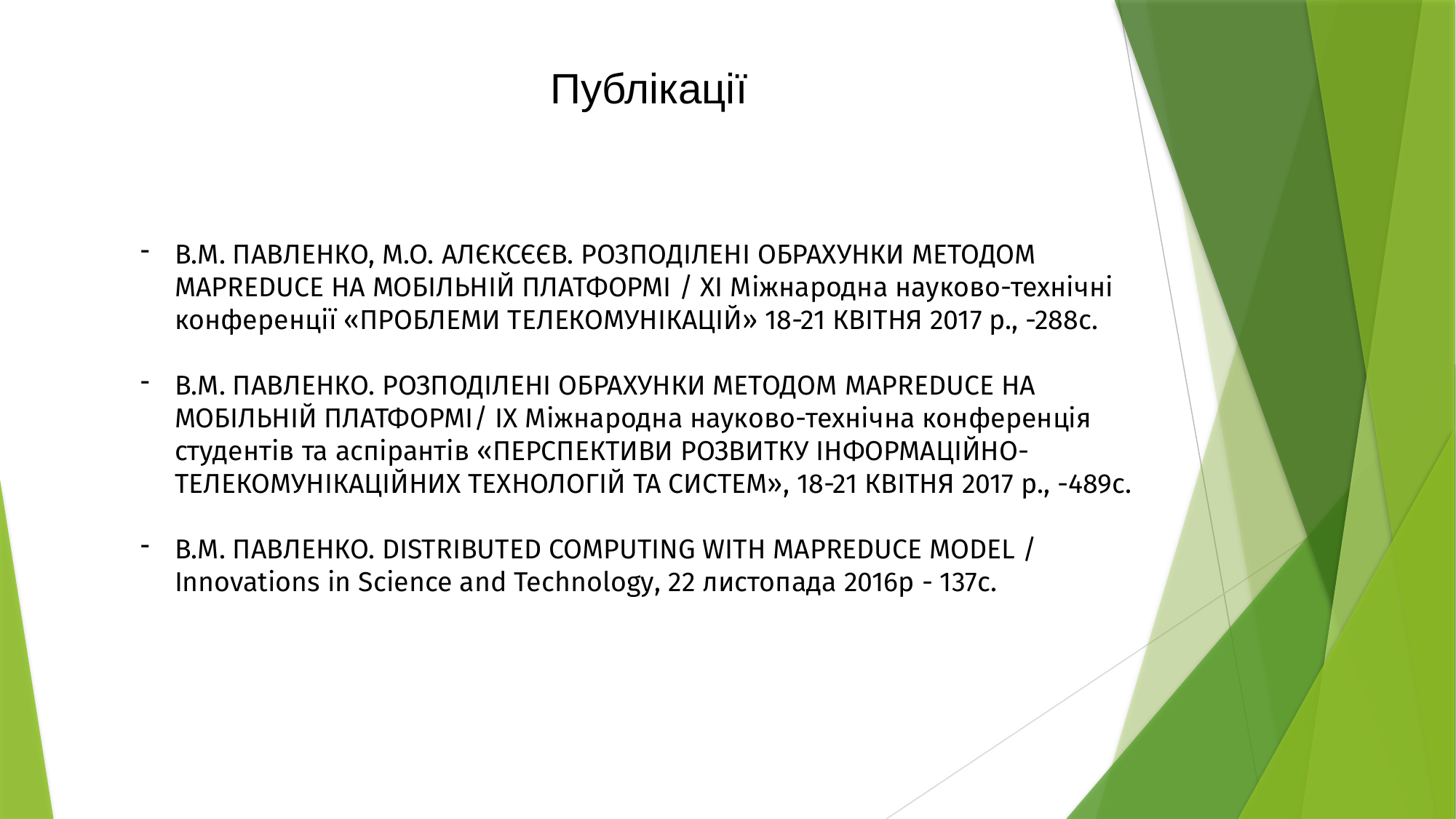

Публікації
В.М. ПАВЛЕНКО, М.О. АЛЄКСЄЄВ. РОЗПОДІЛЕНІ ОБРАХУНКИ МЕТОДОМ MAPREDUCE НА МОБІЛЬНІЙ ПЛАТФОРМІ / XI Міжнародна науково-технічні конференції «ПРОБЛЕМИ ТЕЛЕКОМУНІКАЦІЙ» 18-21 КВІТНЯ 2017 р., -288с.

В.М. ПАВЛЕНКО. РОЗПОДІЛЕНІ ОБРАХУНКИ МЕТОДОМ MAPREDUCE НА МОБІЛЬНІЙ ПЛАТФОРМІ/ IX Міжнародна науково-технічна конференція студентів та аспірантів «ПЕРСПЕКТИВИ РОЗВИТКУ ІНФОРМАЦІЙНО-ТЕЛЕКОМУНІКАЦІЙНИХ ТЕХНОЛОГІЙ ТА СИСТЕМ», 18-21 КВІТНЯ 2017 р., -489с.

В.М. ПАВЛЕНКО. DISTRIBUTED COMPUTING WITH MAPREDUCE MODEL / Innovations in Science and Technology, 22 листопада 2016р - 137c.